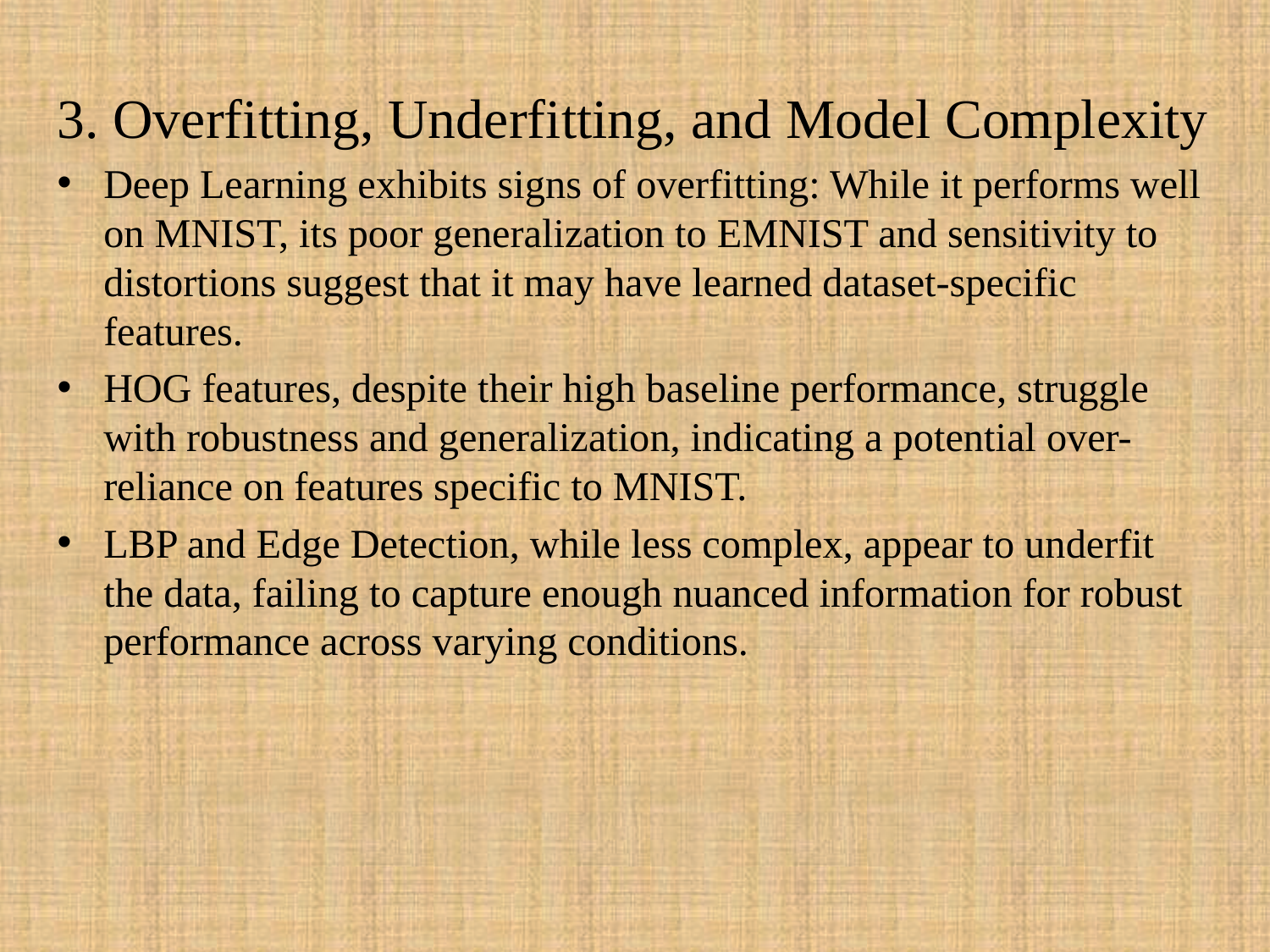

3. Overfitting, Underfitting, and Model Complexity
Deep Learning exhibits signs of overfitting: While it performs well on MNIST, its poor generalization to EMNIST and sensitivity to distortions suggest that it may have learned dataset-specific features.
HOG features, despite their high baseline performance, struggle with robustness and generalization, indicating a potential over-reliance on features specific to MNIST.
LBP and Edge Detection, while less complex, appear to underfit the data, failing to capture enough nuanced information for robust performance across varying conditions.